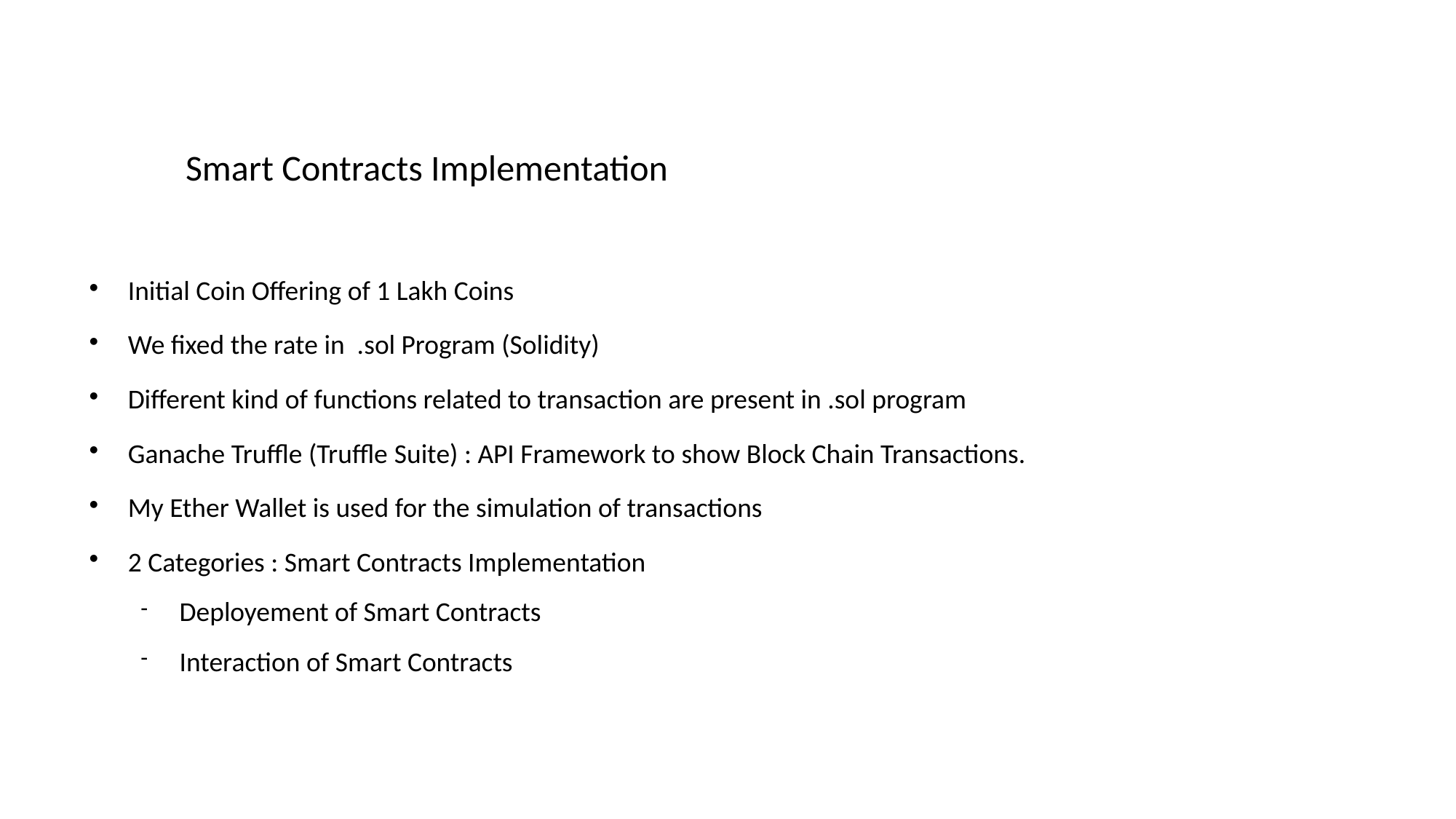

Smart Contracts Implementation
Initial Coin Offering of 1 Lakh Coins
We fixed the rate in  .sol Program (Solidity)
Different kind of functions related to transaction are present in .sol program
Ganache Truffle (Truffle Suite) : API Framework to show Block Chain Transactions.
My Ether Wallet is used for the simulation of transactions
2 Categories : Smart Contracts Implementation
Deployement of Smart Contracts
Interaction of Smart Contracts